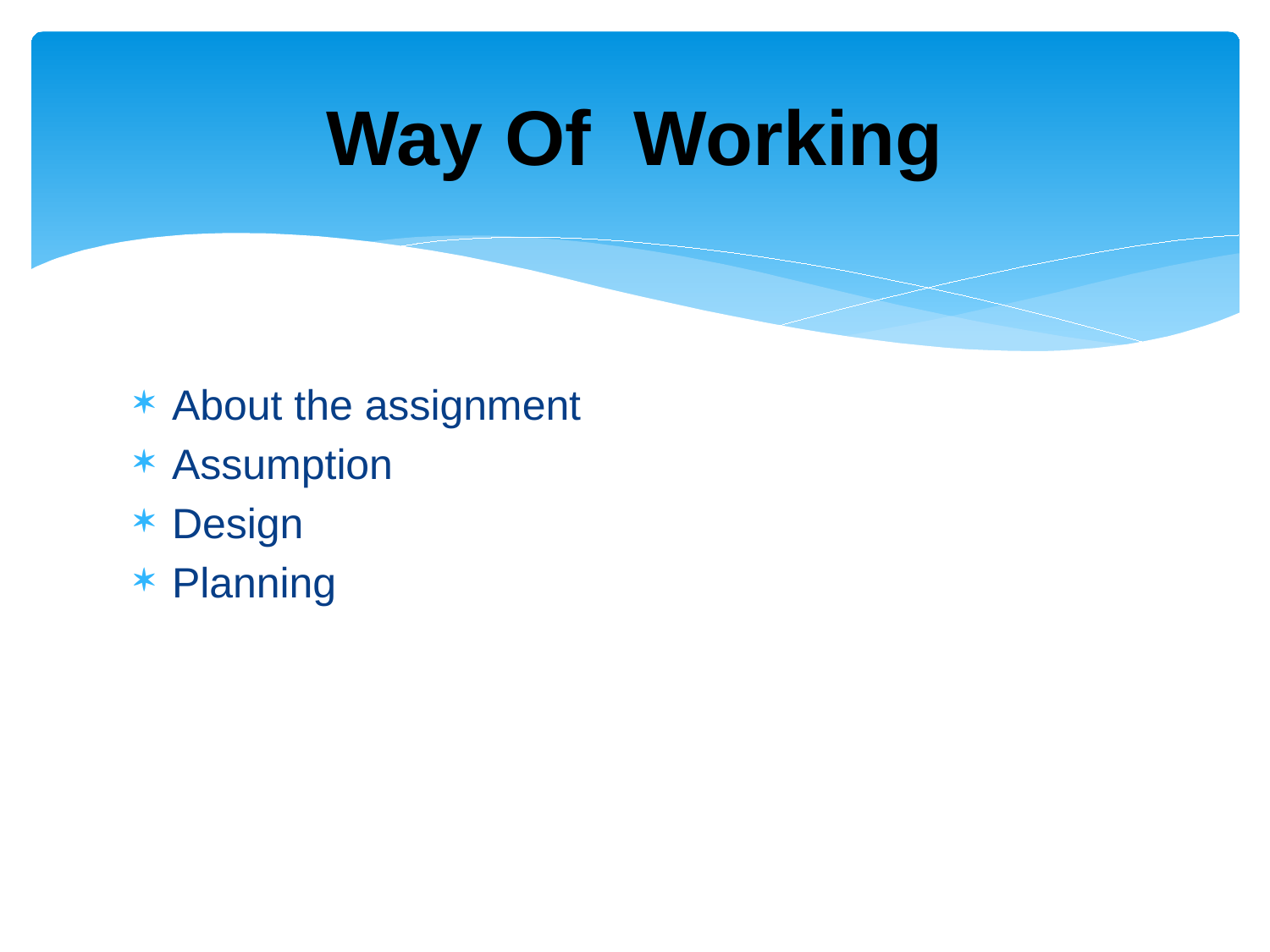

# Way Of  Working
About the assignment
Assumption
Design
Planning